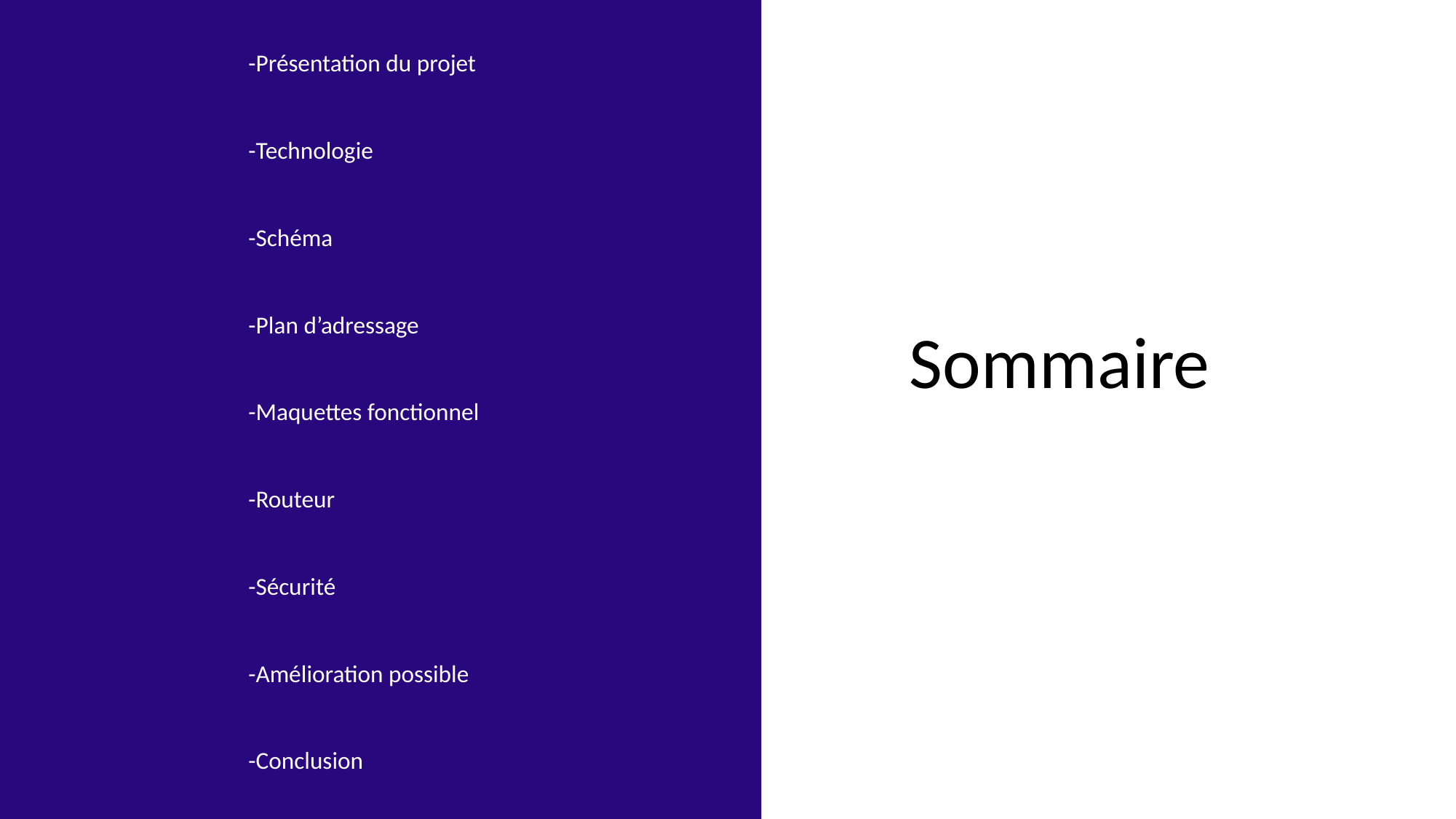

-Présentation du projet

-Technologie

-Schéma

-Plan d’adressage

-Maquettes fonctionnel

-Routeur

-Sécurité

-Amélioration possible

-Conclusion

Sommaire